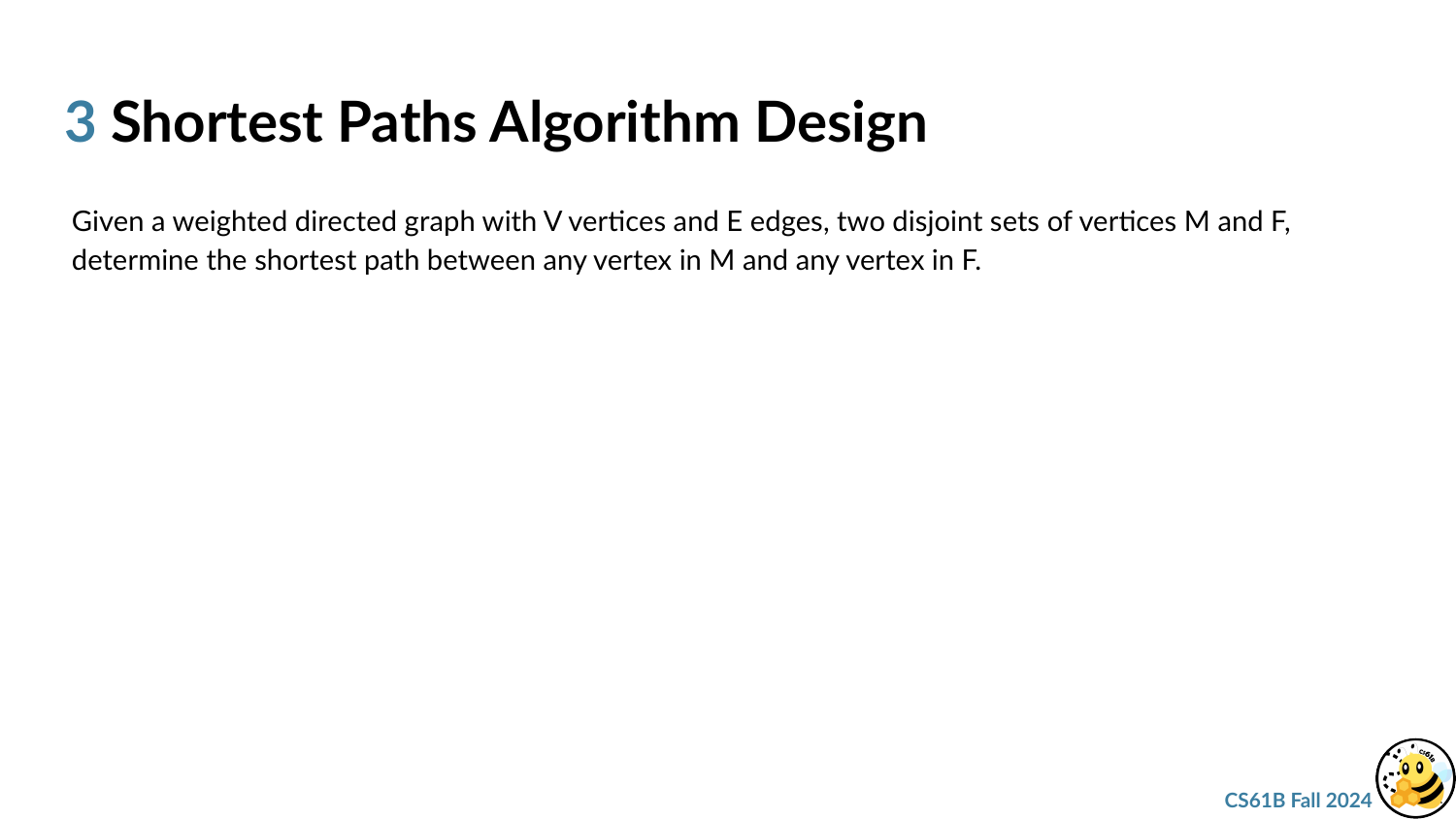

# 3 Shortest Paths Algorithm Design
Given a weighted directed graph with V vertices and E edges, two disjoint sets of vertices M and F, determine the shortest path between any vertex in M and any vertex in F.